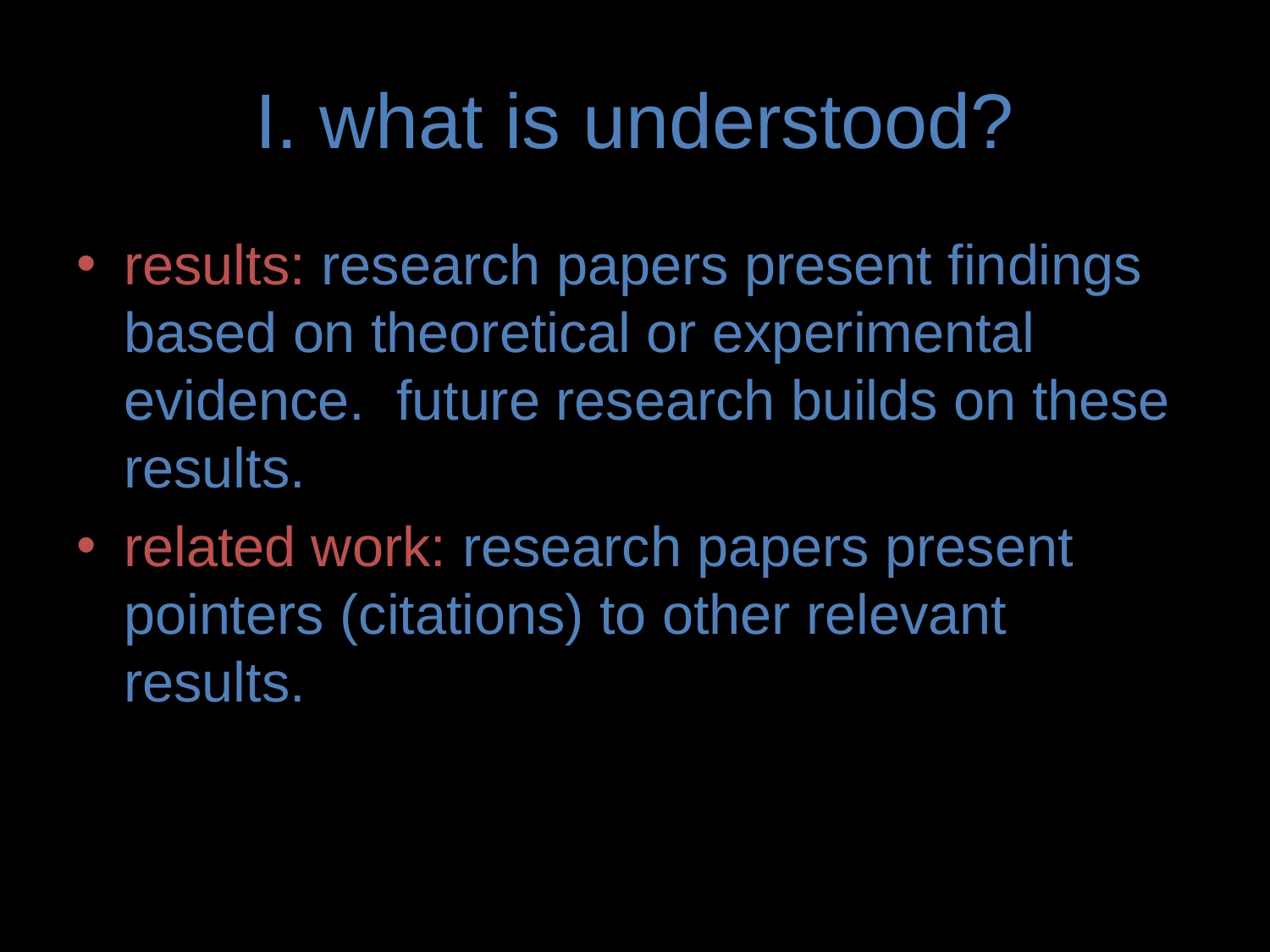

# I. what is understood?
results: research papers present findings based on theoretical or experimental evidence.  future research builds on these results.
related work: research papers present pointers (citations) to other relevant results.